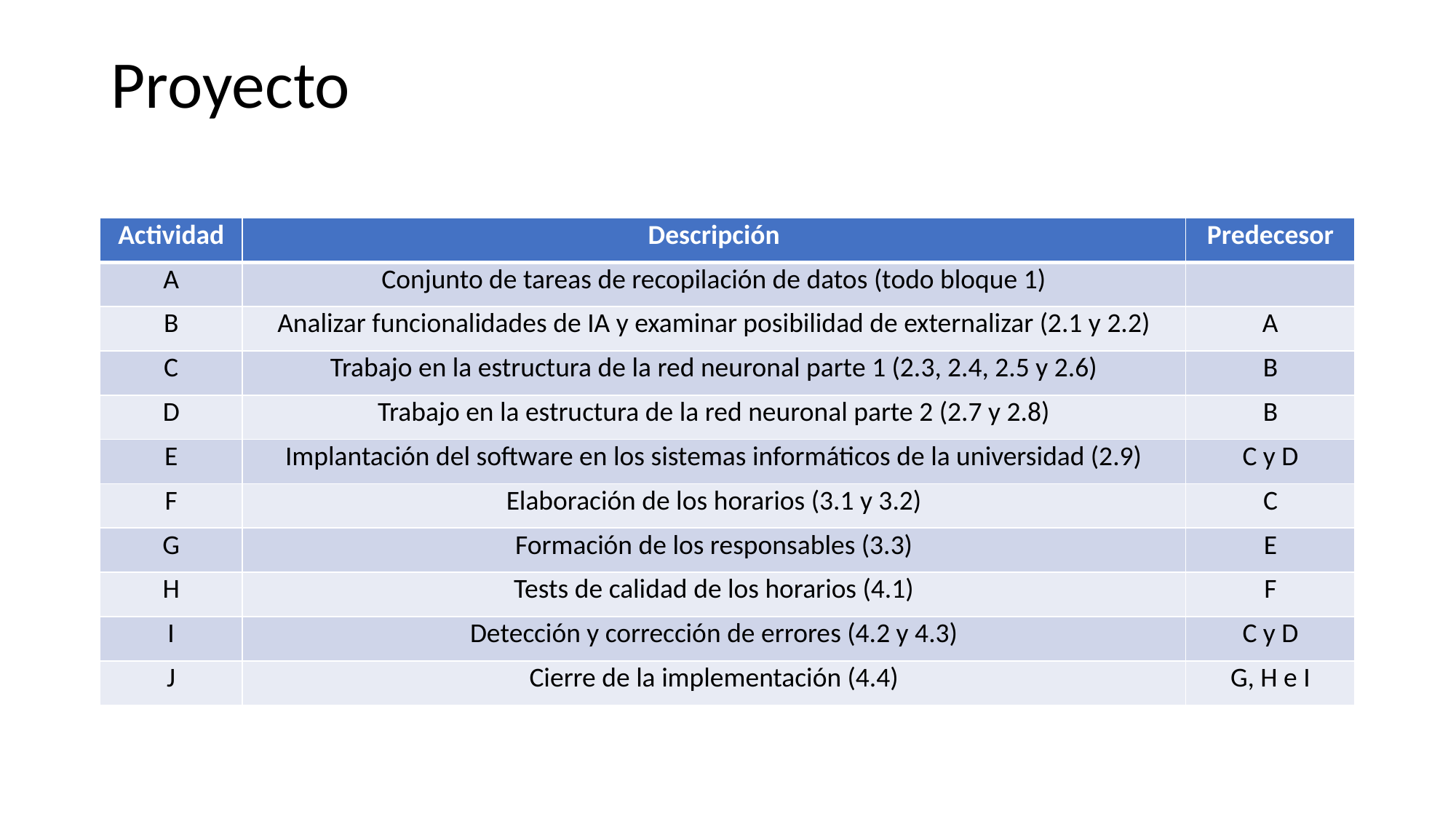

# Proyecto
| Actividad | Descripción | Predecesor |
| --- | --- | --- |
| A | Conjunto de tareas de recopilación de datos (todo bloque 1) |  |
| B | Analizar funcionalidades de IA y examinar posibilidad de externalizar (2.1 y 2.2) | A |
| C | Trabajo en la estructura de la red neuronal parte 1 (2.3, 2.4, 2.5 y 2.6) | B |
| D | Trabajo en la estructura de la red neuronal parte 2 (2.7 y 2.8) | B |
| E | Implantación del software en los sistemas informáticos de la universidad (2.9) | C y D |
| F | Elaboración de los horarios (3.1 y 3.2) | C |
| G | Formación de los responsables (3.3) | E |
| H | Tests de calidad de los horarios (4.1) | F |
| I | Detección y corrección de errores (4.2 y 4.3) | C y D |
| J | Cierre de la implementación (4.4) | G, H e I |